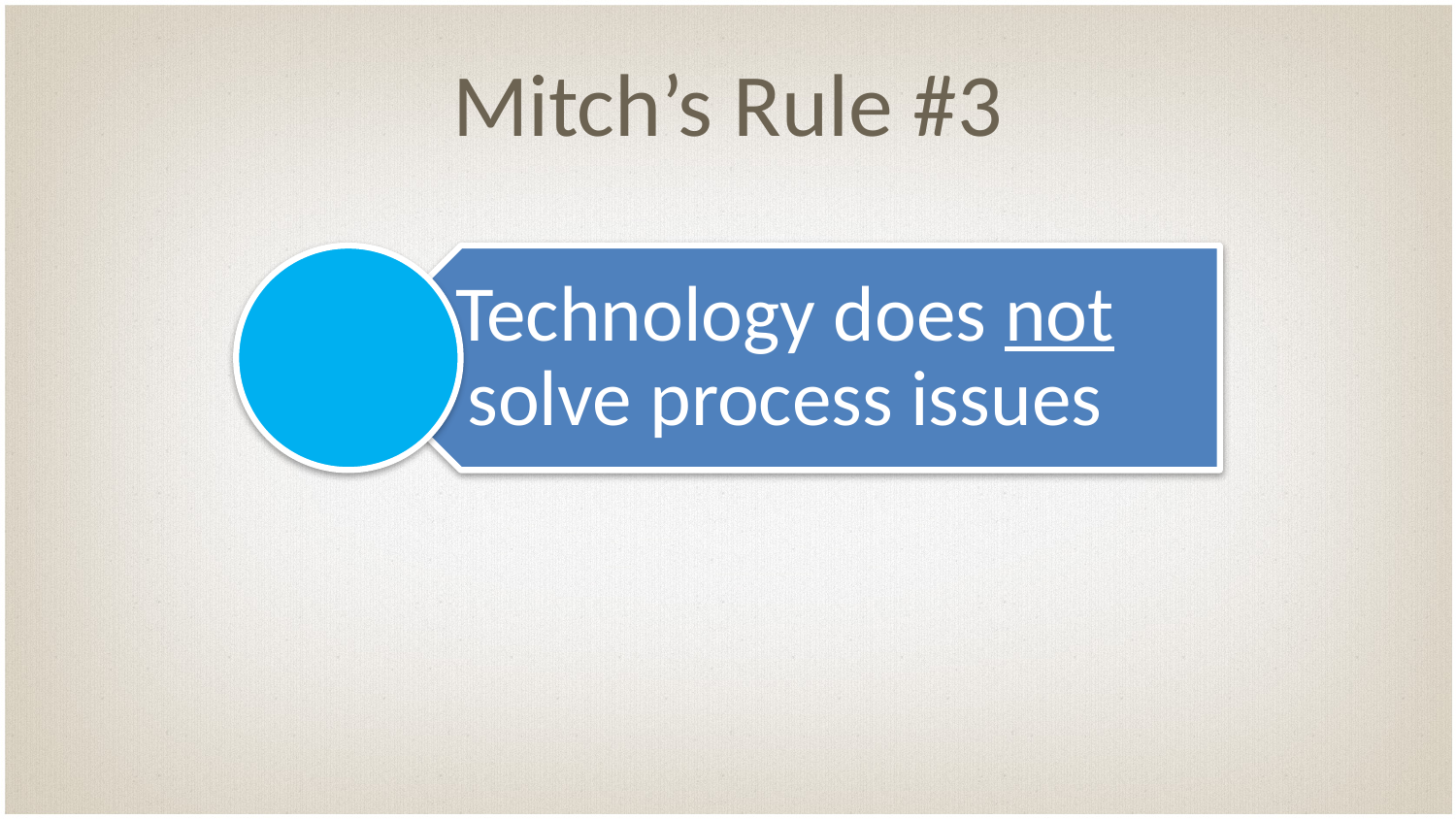

# Mitch’s Rule #3
Technology does not solve process issues